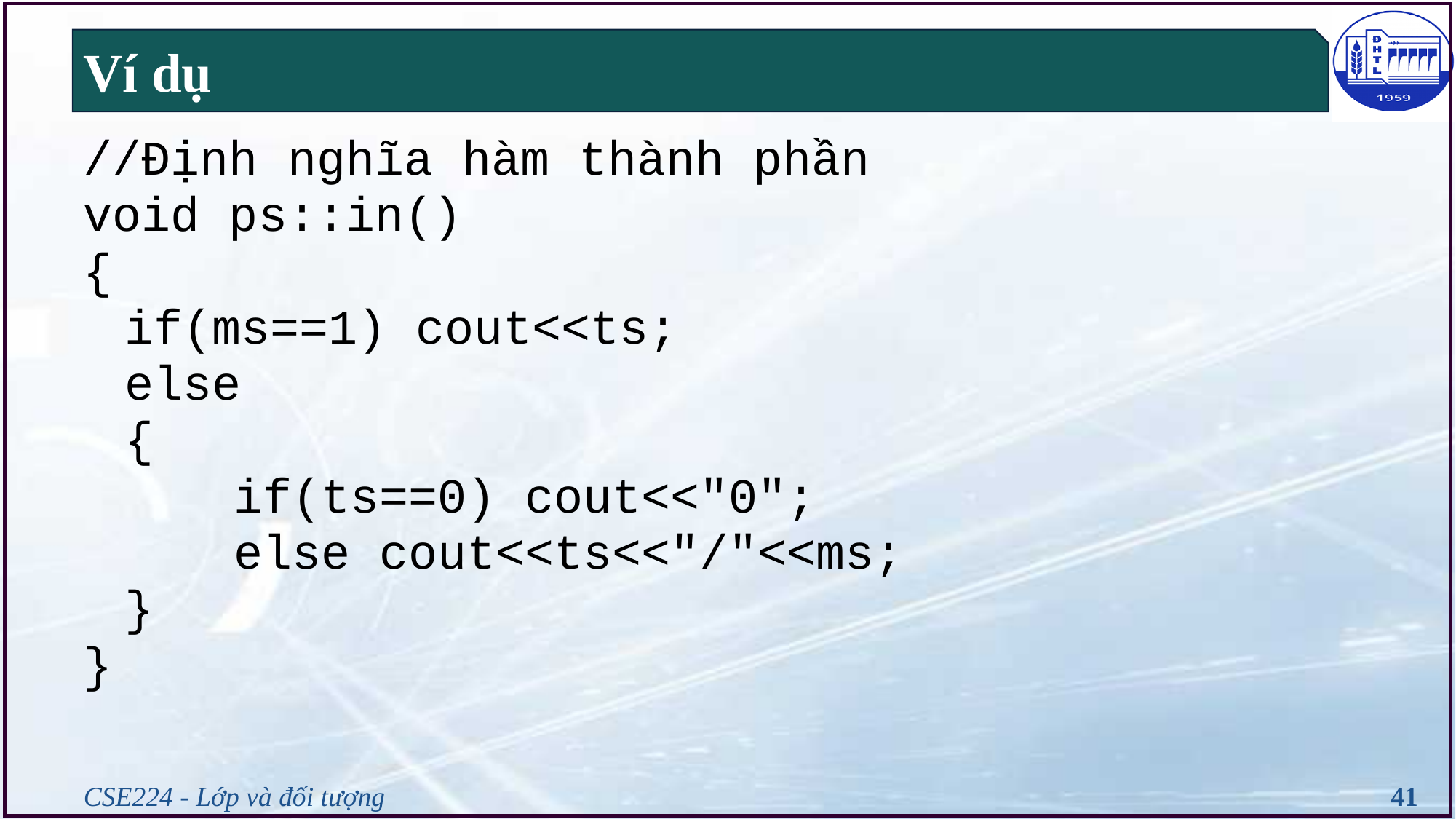

# Ví dụ
//Định nghĩa hàm thành phần
void ps::in()
{
	if(ms==1) cout<<ts;
	else
	{
		if(ts==0) cout<<"0";
		else cout<<ts<<"/"<<ms;
	}
}
CSE224 - Lớp và đối tượng
41